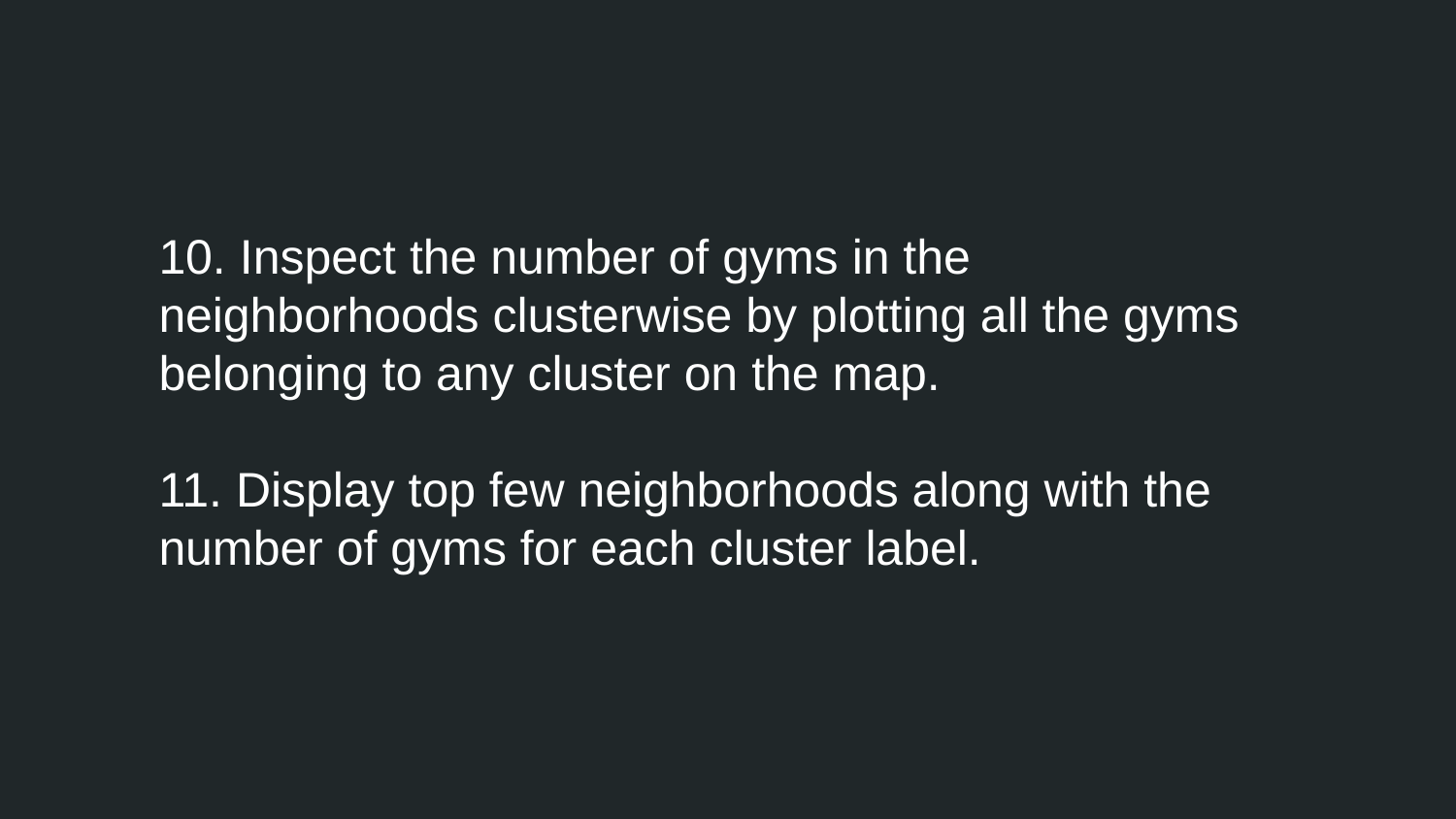

10. Inspect the number of gyms in the neighborhoods clusterwise by plotting all the gyms belonging to any cluster on the map.

11. Display top few neighborhoods along with the number of gyms for each cluster label.